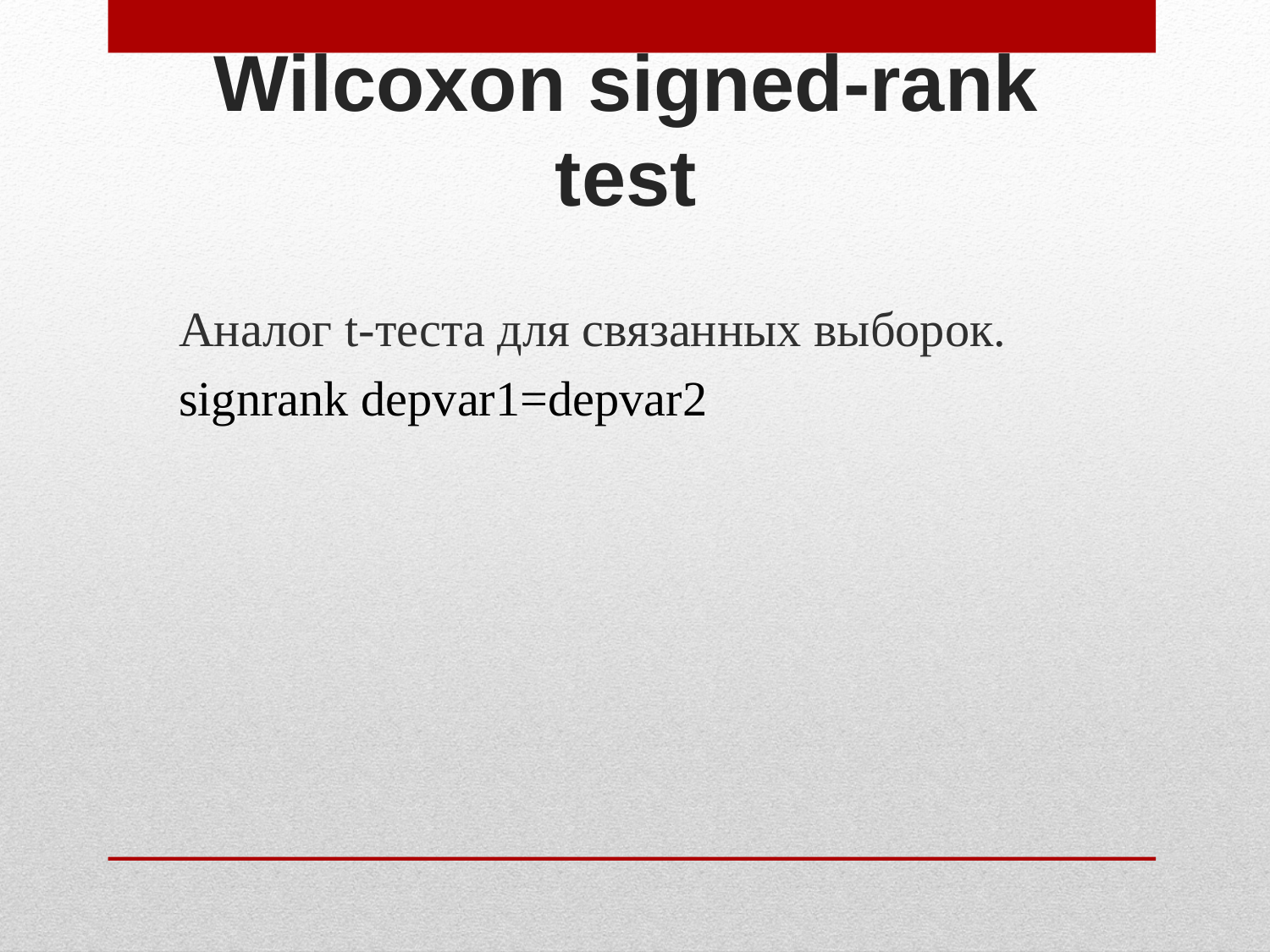

# Wilcoxon signed-rank test

Аналог t-теста для связанных выборок.
signrank depvar1=depvar2